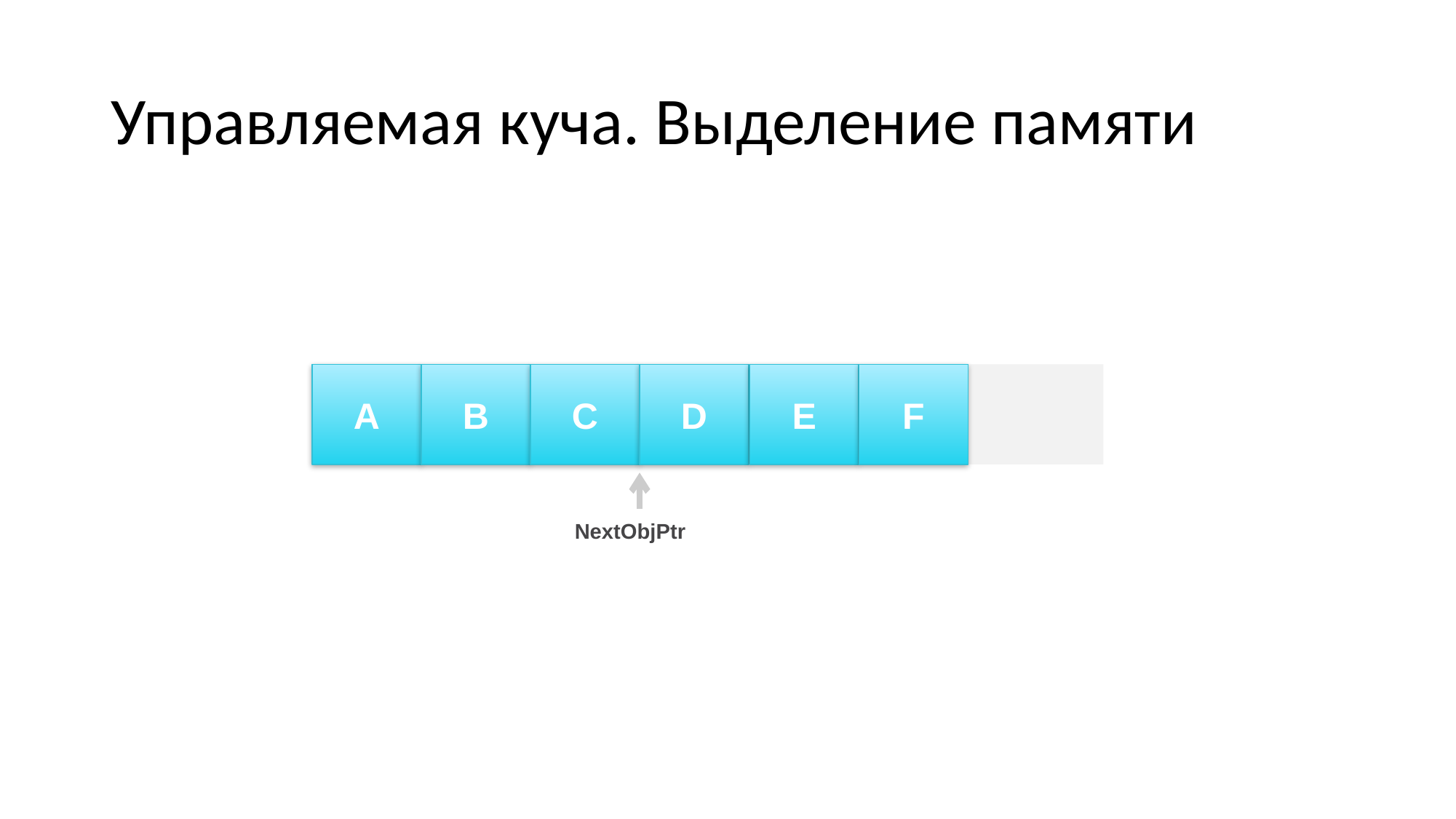

# Управляемая куча. Выделение памяти
A
B
C

D
E
F
NextObjPtr